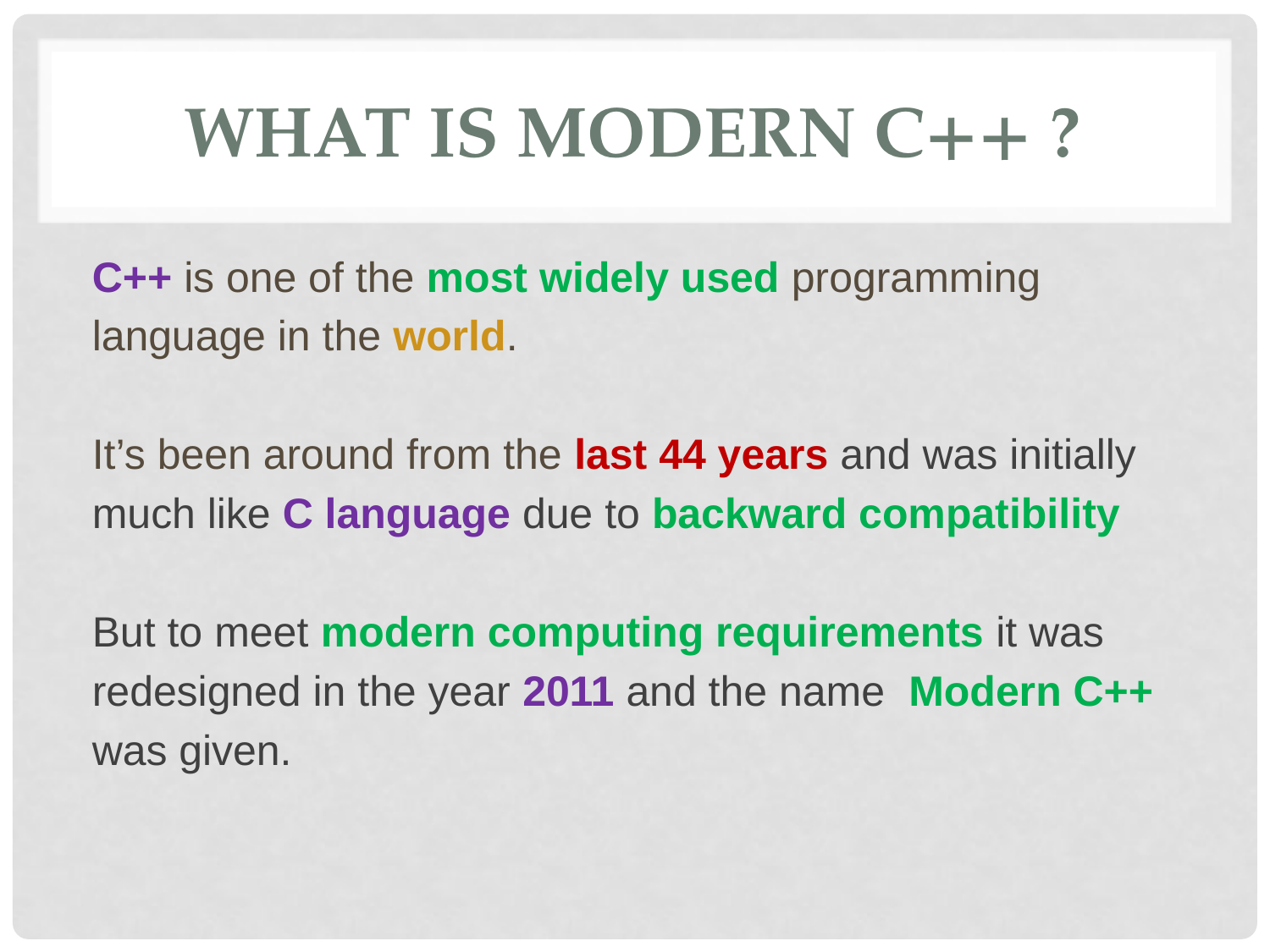

# What is MODERN C++ ?
C++ is one of the most widely used programming
language in the world.

It’s been around from the last 44 years and was initially
much like C language due to backward compatibility

But to meet modern computing requirements it was
redesigned in the year 2011 and the name  Modern C++
was given.